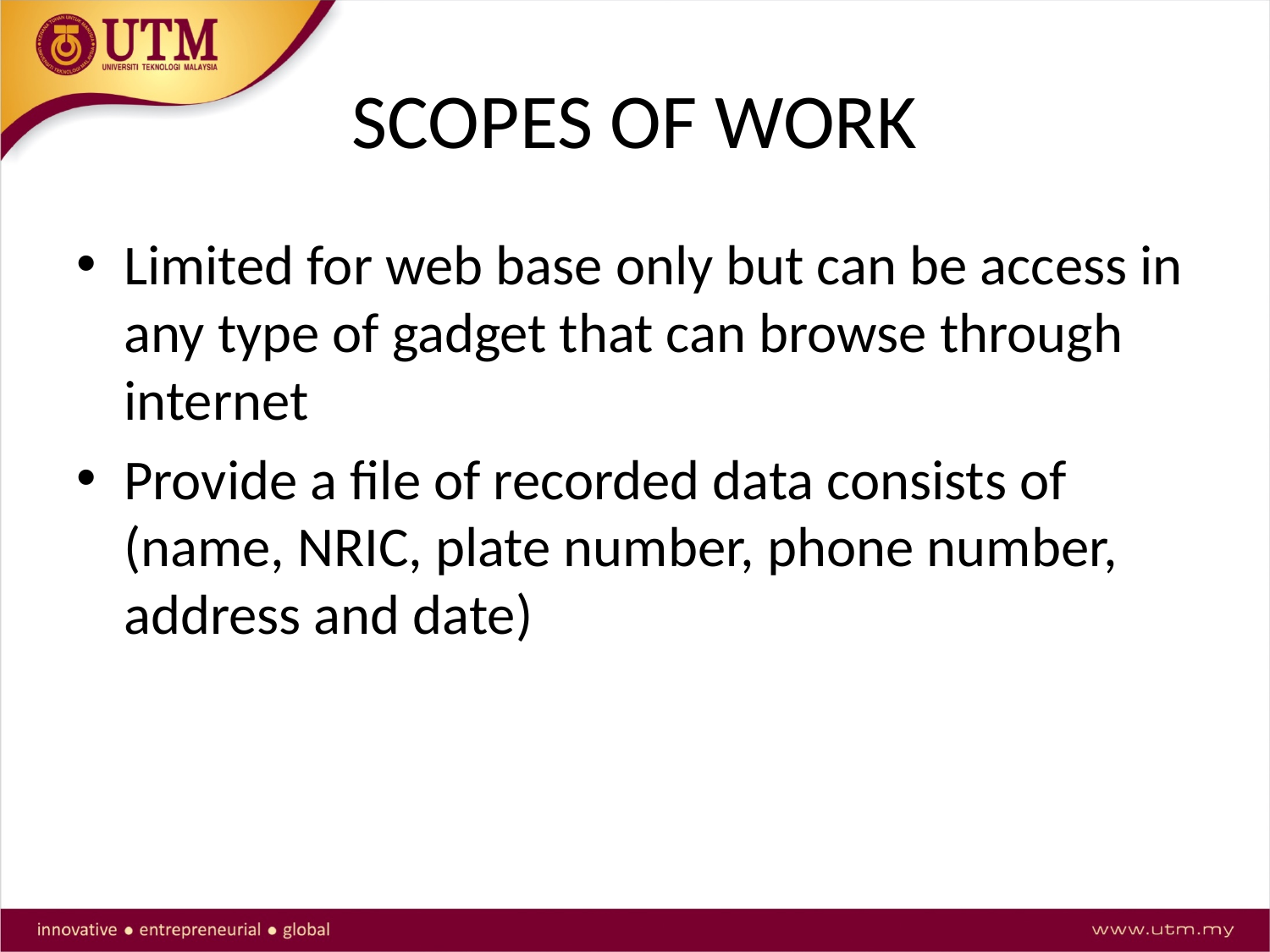

# SCOPES OF WORK
Limited for web base only but can be access in any type of gadget that can browse through internet
Provide a file of recorded data consists of (name, NRIC, plate number, phone number, address and date)